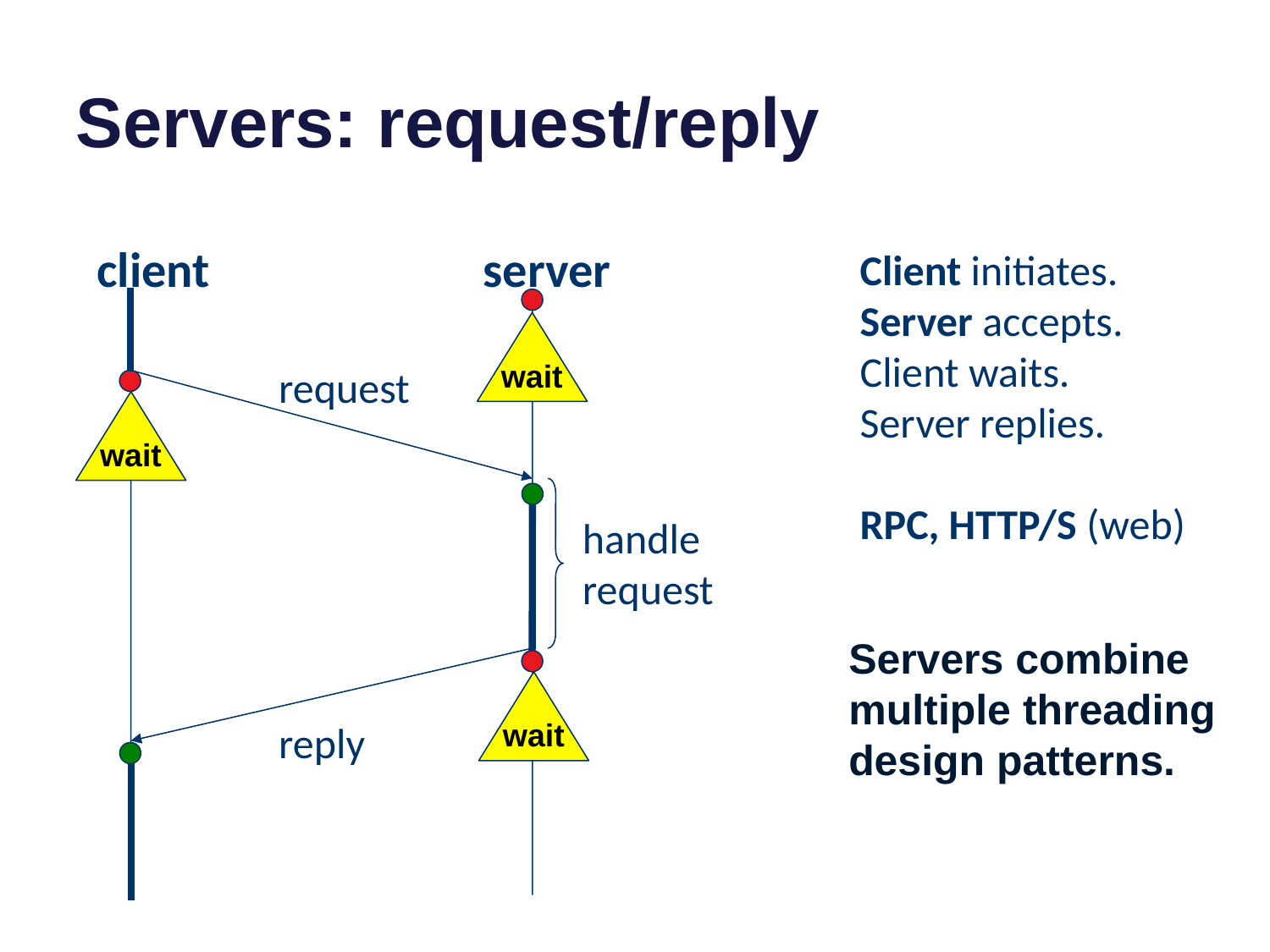

# Servers: request/reply
client
server

request

reply
Client initiates.
Server accepts.
Client waits.
Server replies.

RPC, HTTP/S (web)

wait

wait

handle request
Servers combine multiple threading design patterns.

wait